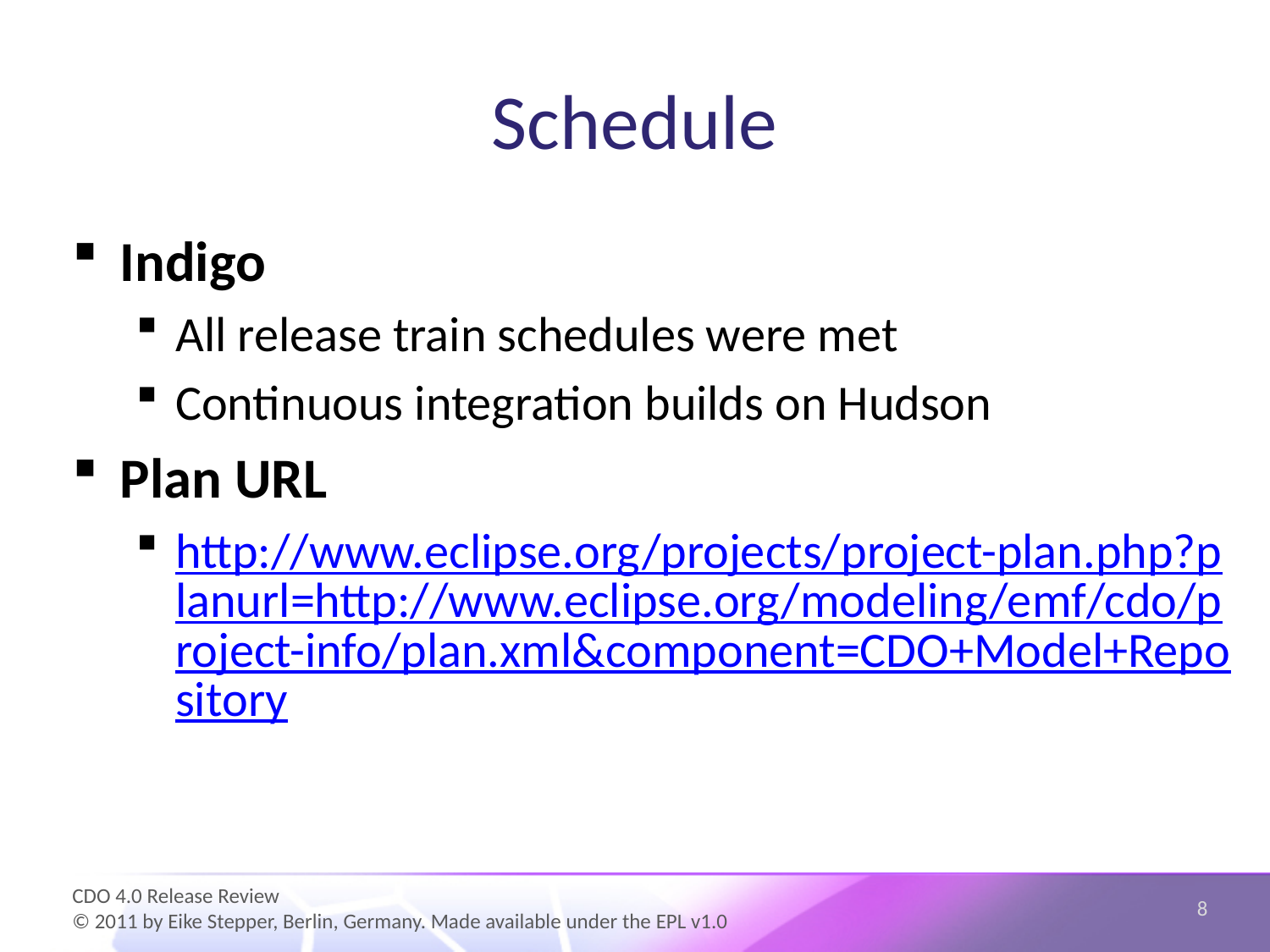

# Schedule
Indigo
All release train schedules were met
Continuous integration builds on Hudson
Plan URL
http://www.eclipse.org/projects/project-plan.php?planurl=http://www.eclipse.org/modeling/emf/cdo/project-info/plan.xml&component=CDO+Model+Repository
8
CDO 4.0 Release Review
© 2011 by Eike Stepper, Berlin, Germany. Made available under the EPL v1.0